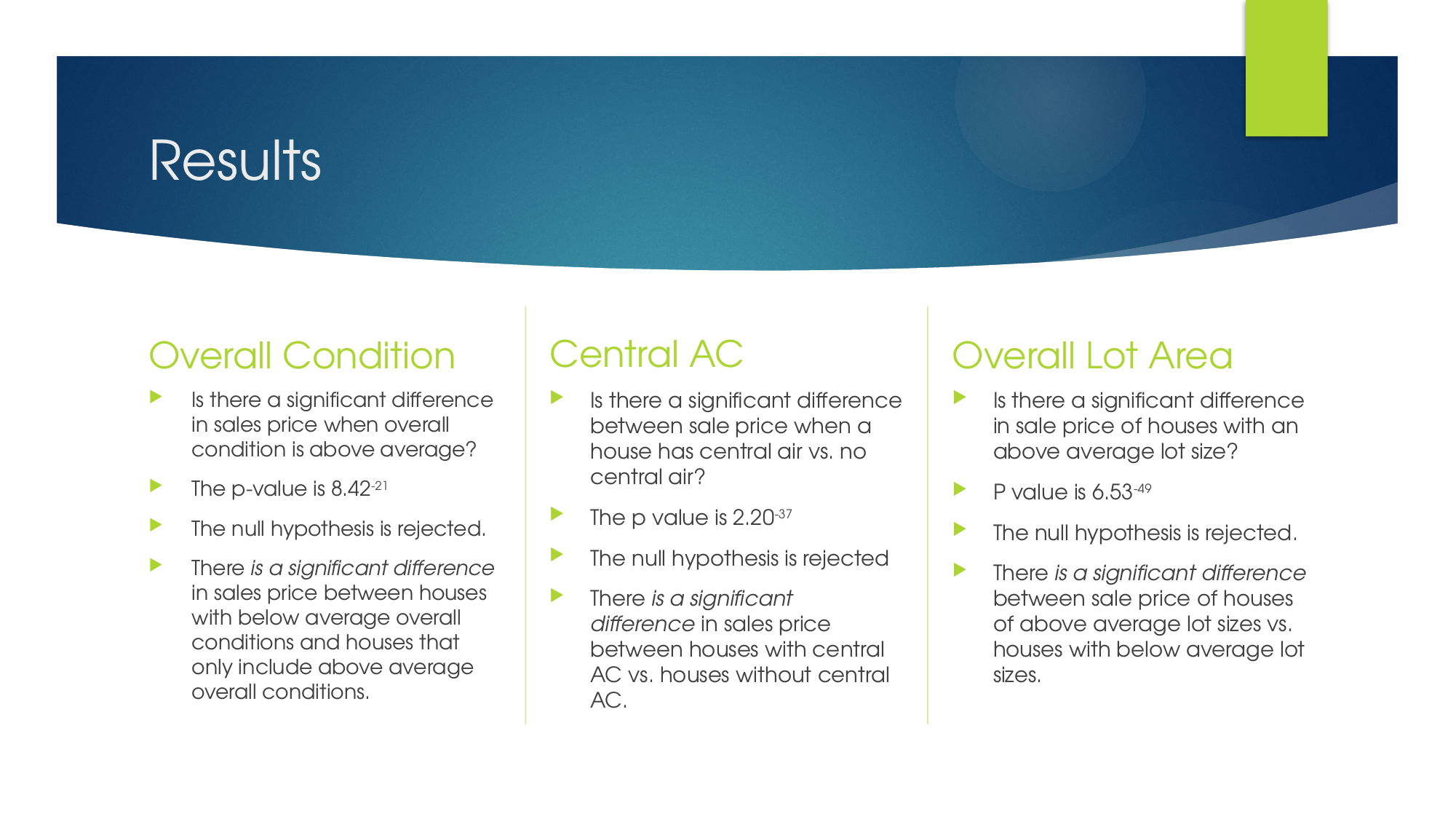

# Results
Central AC
Overall Condition
Overall Lot Area
Is there a significant difference in sales price when overall condition is above average?
The p-value is 8.42-21
The null hypothesis is rejected.
There is a significant difference in sales price between houses with below average overall conditions and houses that only include above average overall conditions.

Is there a significant difference between sale price when a house has central air vs. no central air?
The p value is 2.20-37
The null hypothesis is rejected
There is a significant difference in sales price between houses with central AC vs. houses without central AC.

Is there a significant difference in sale price of houses with an above average lot size?
P value is 6.53-49
The null hypothesis is rejected.
There is a significant difference between sale price of houses of above average lot sizes vs. houses with below average lot sizes.